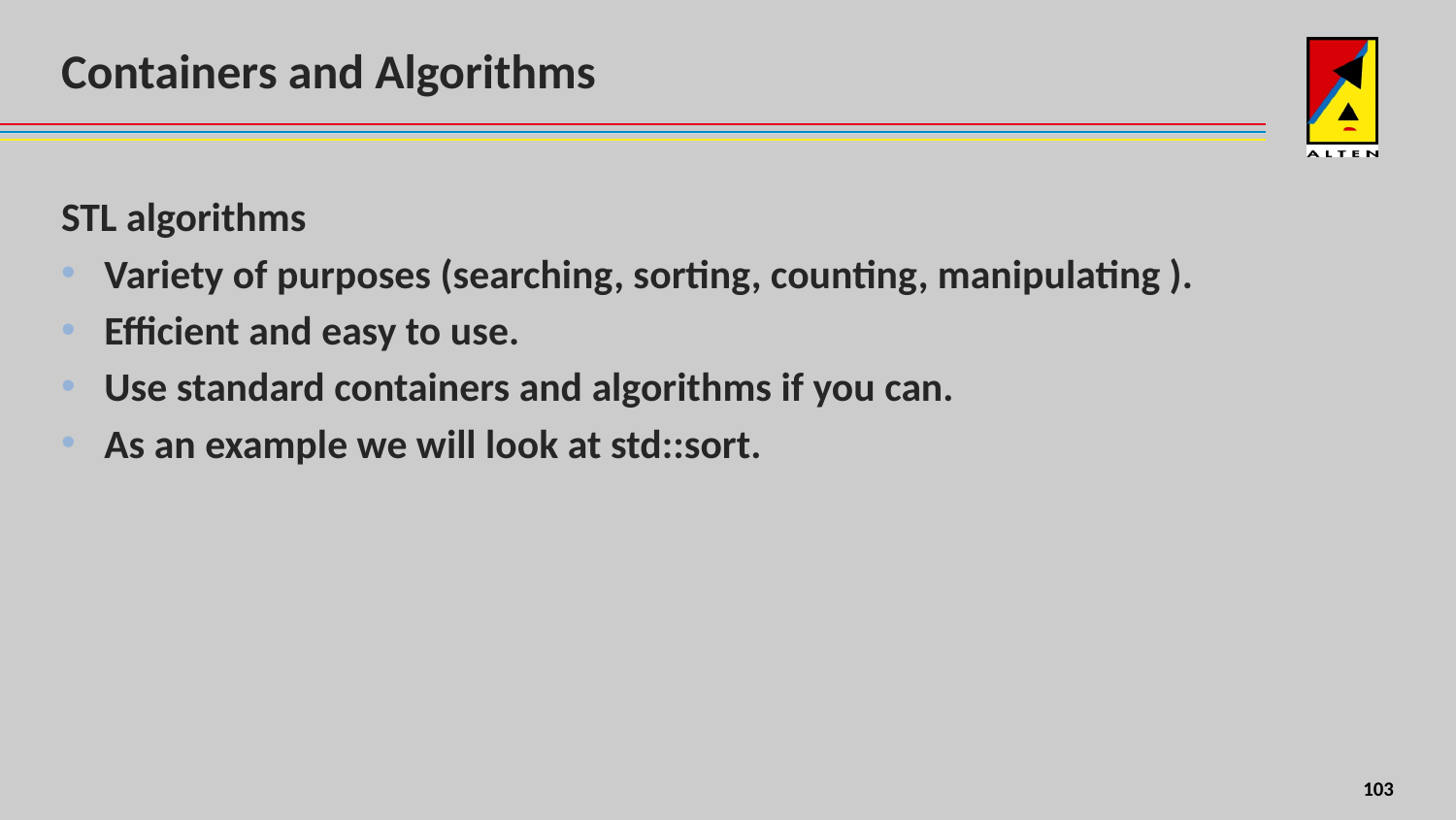

# Containers and Algorithms
STL algorithms
Variety of purposes (searching, sorting, counting, manipulating ).
Efficient and easy to use.
Use standard containers and algorithms if you can.
As an example we will look at std::sort.
103